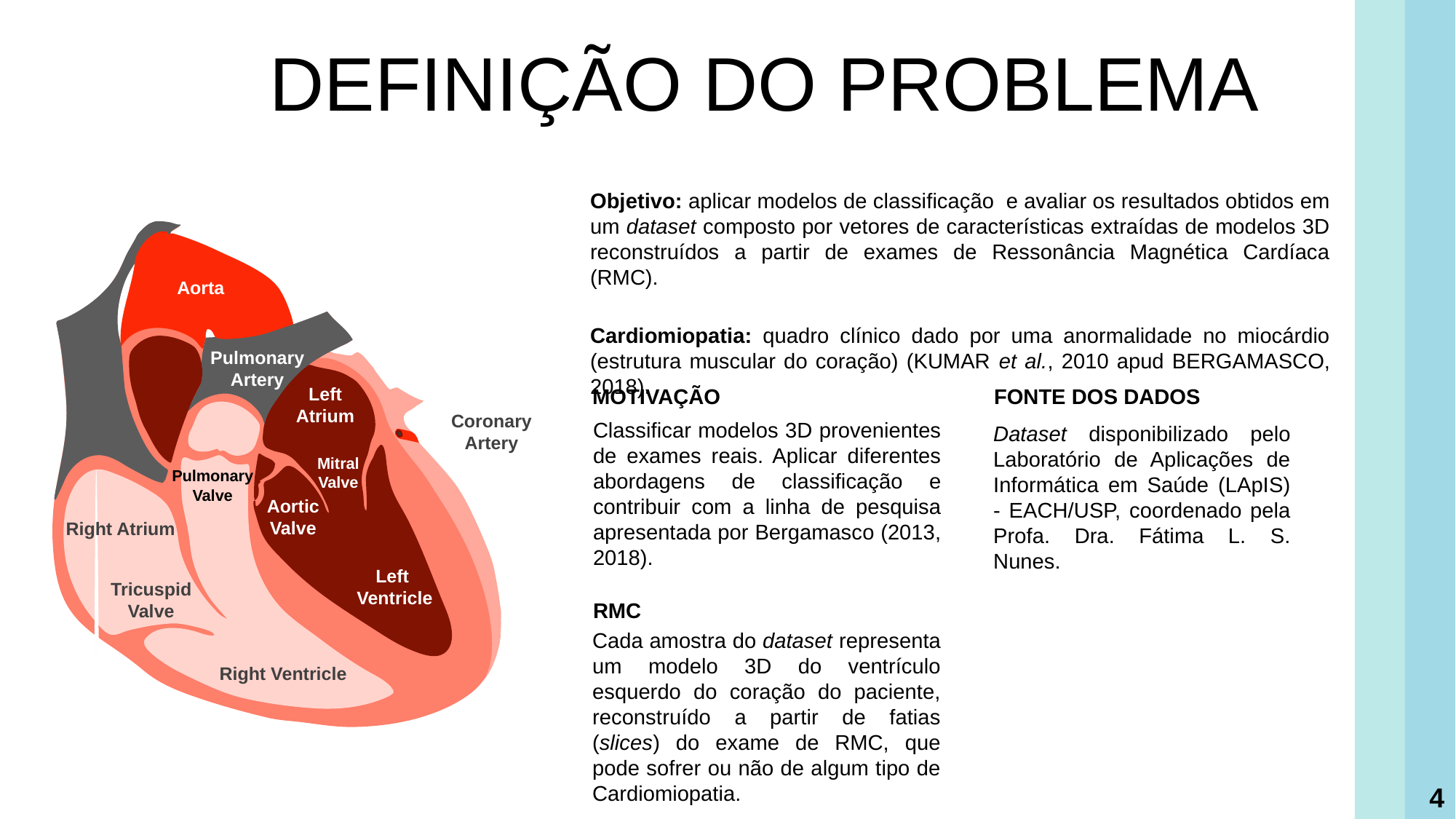

DEFINIÇÃO DO PROBLEMA

Objetivo: aplicar modelos de classificação  e avaliar os resultados obtidos em um dataset composto por vetores de características extraídas de modelos 3D reconstruídos a partir de exames de Ressonância Magnética Cardíaca (RMC).

Cardiomiopatia: quadro clínico dado por uma anormalidade no miocárdio (estrutura muscular do coração) (KUMAR et al., 2010 apud BERGAMASCO, 2018).

Aorta

Pulmonary
Artery

Left Atrium
FONTE DOS DADOS
MOTIVAÇÃO

Coronary
Artery
Classificar modelos 3D provenientes de exames reais. Aplicar diferentes abordagens de classificação e contribuir com a linha de pesquisa apresentada por Bergamasco (2013, 2018).
Dataset disponibilizado pelo Laboratório de Aplicações de Informática em Saúde (LApIS) - EACH/USP, coordenado pela Profa. Dra. Fátima L. S. Nunes.

Mitral
Valve

Pulmonary
Valve

Aortic
Valve

Right Atrium
Left
 Ventricle
Tricuspid
Valve
RMC
Cada amostra do dataset representa um modelo 3D do ventrículo esquerdo do coração do paciente, reconstruído a partir de fatias (slices) do exame de RMC, que pode sofrer ou não de algum tipo de Cardiomiopatia.
Right Ventricle